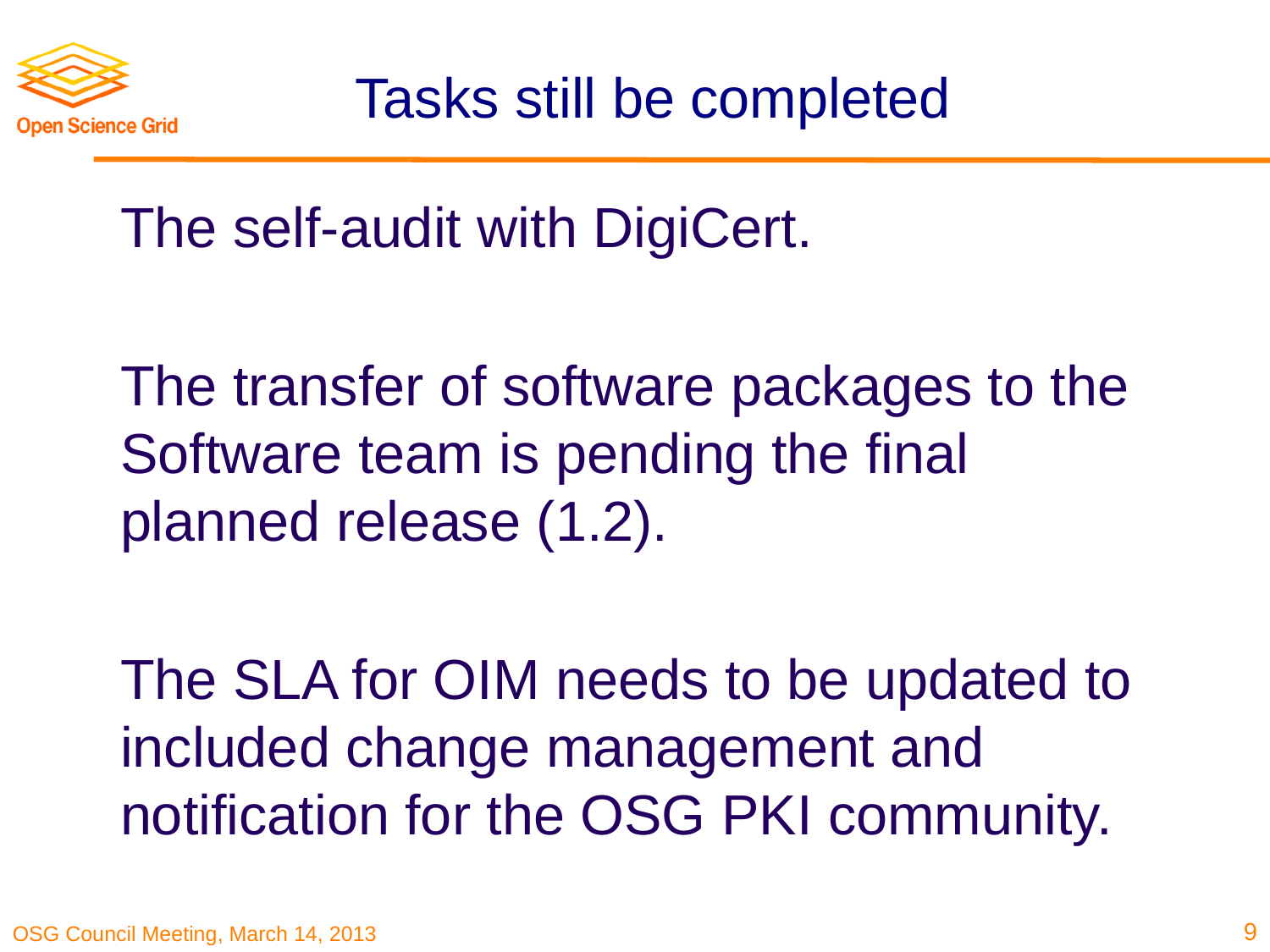

# Tasks still be completed
The self-audit with DigiCert.

The transfer of software packages to the Software team is pending the final planned release (1.2).

The SLA for OIM needs to be updated to included change management and notification for the OSG PKI community.

9